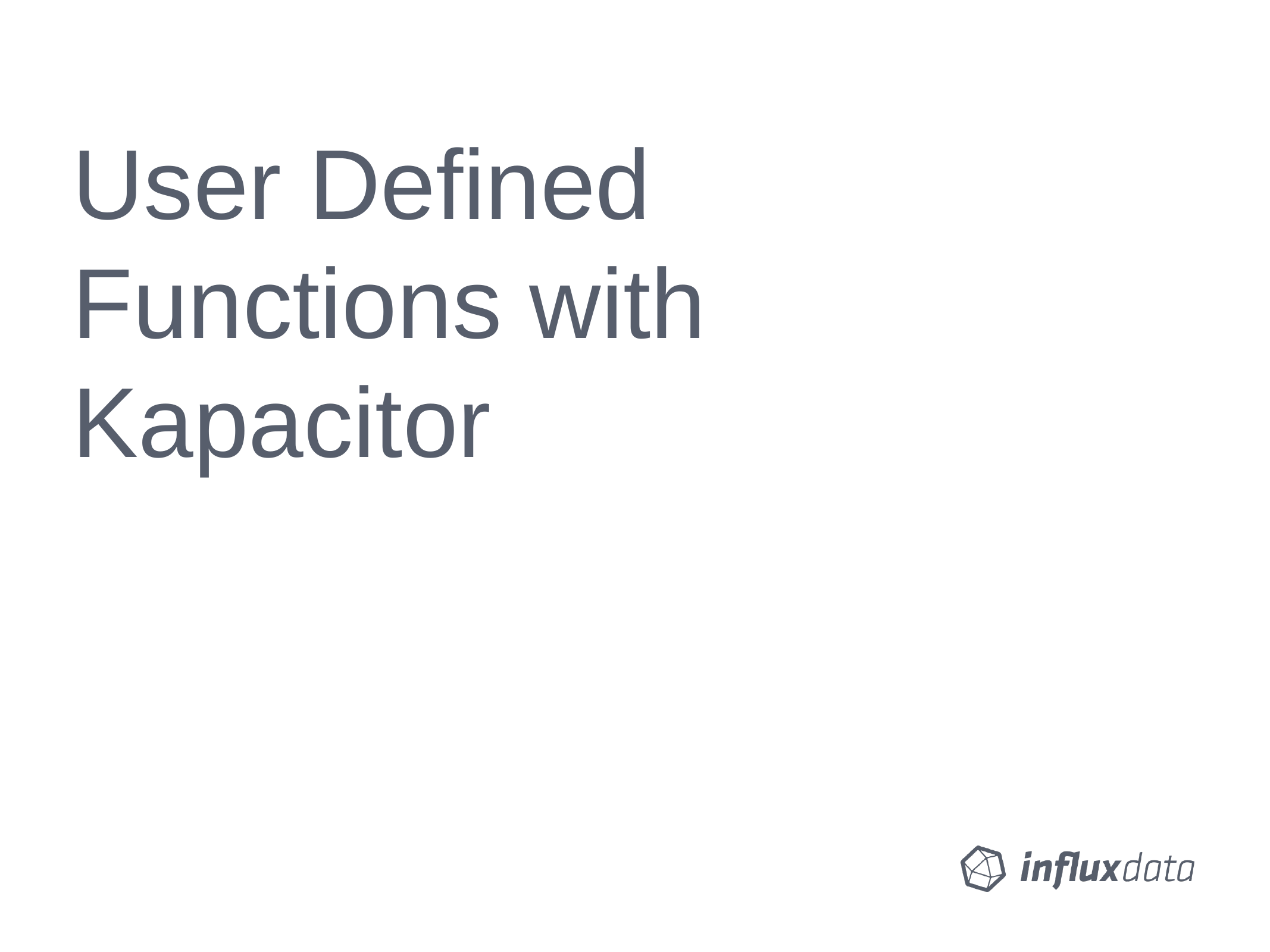

# User Defined Functions with Kapacitor
Tweet me @Benstronaut